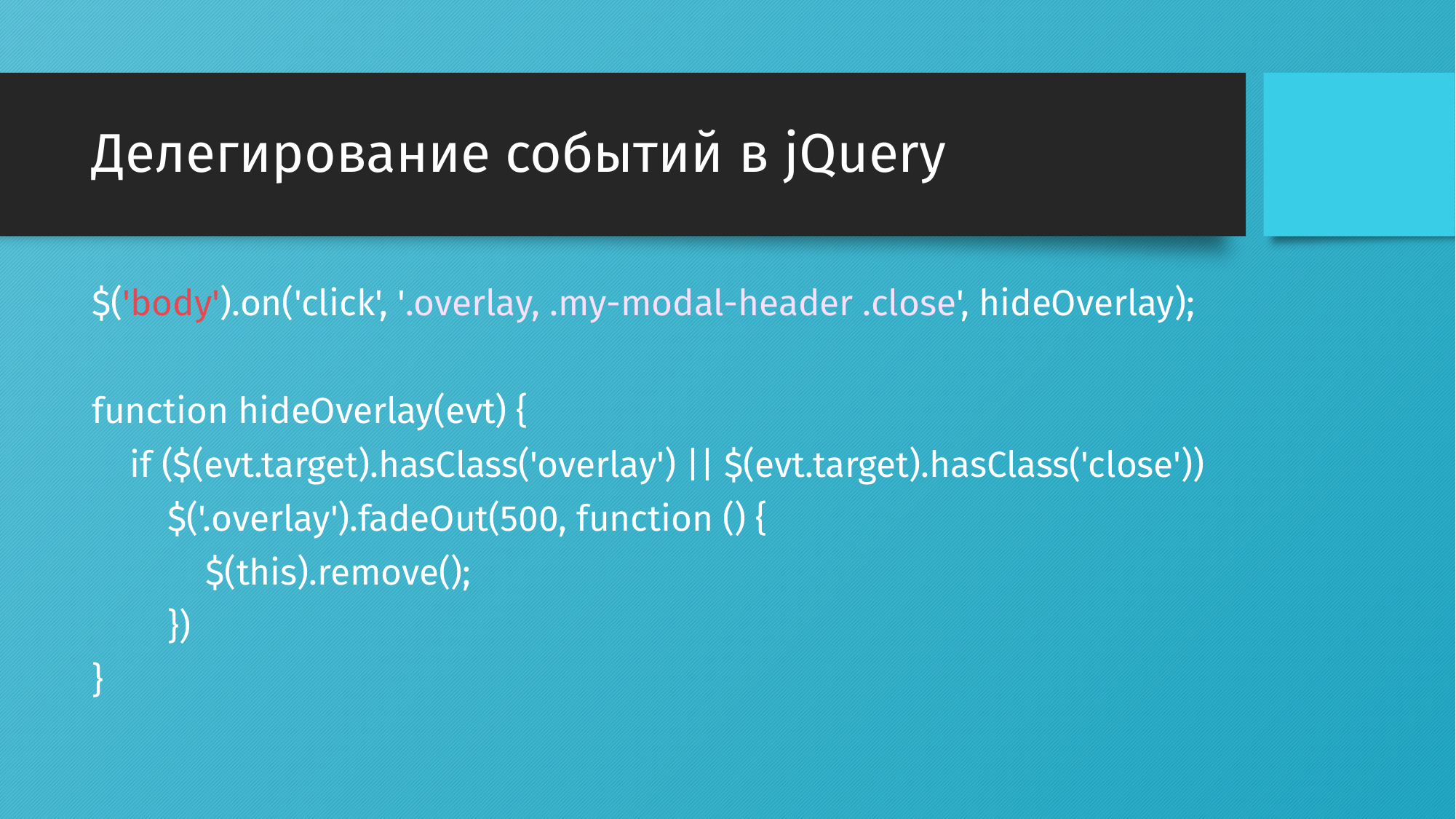

# Делегирование событий в jQuery
$('body').on('click', '.overlay, .my-modal-header .close', hideOverlay);

function hideOverlay(evt) {
    if ($(evt.target).hasClass('overlay') || $(evt.target).hasClass('close'))
        $('.overlay').fadeOut(500, function () {
            $(this).remove();
        })
}